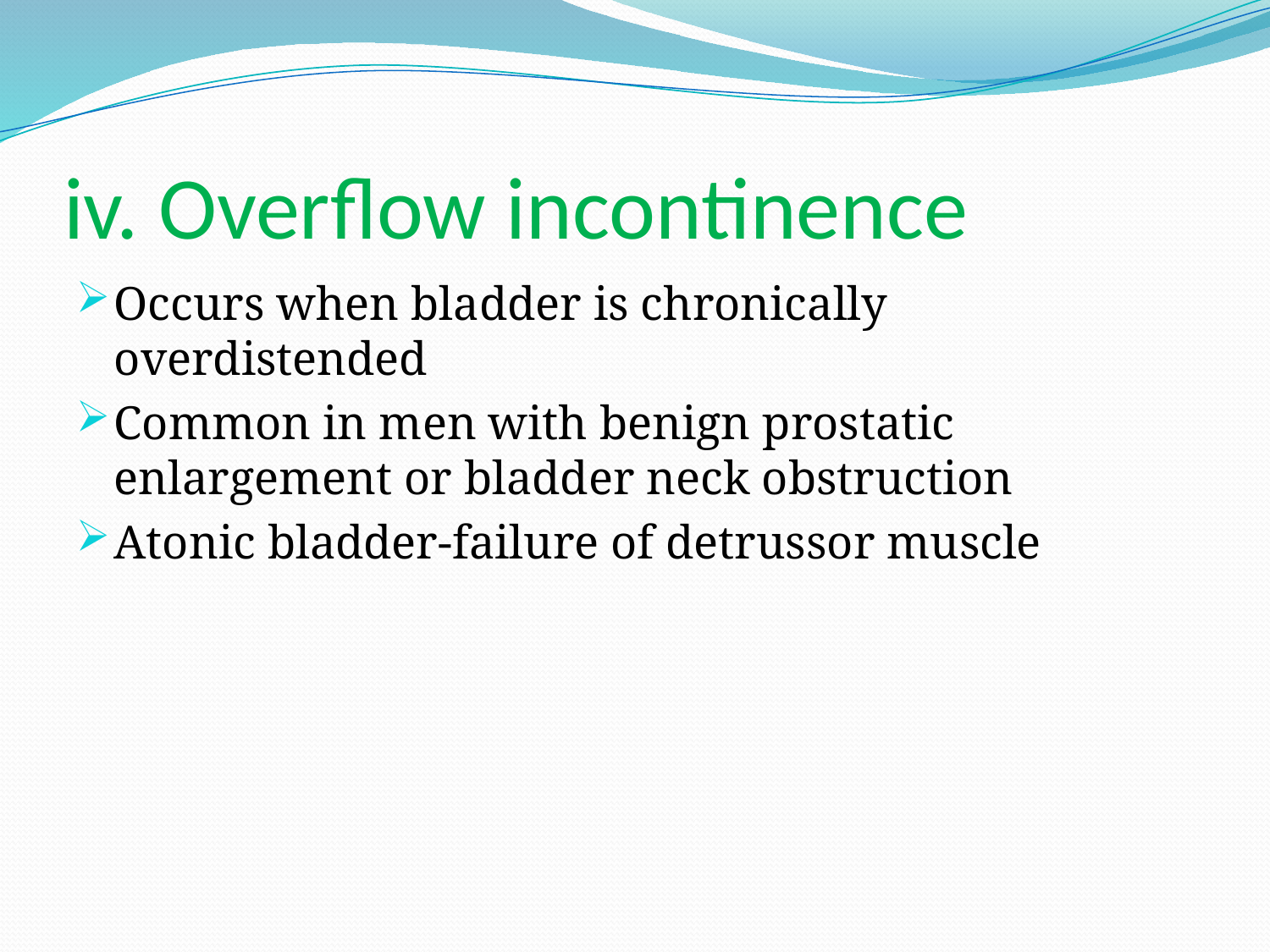

# iv. Overflow incontinence
Occurs when bladder is chronically overdistended
Common in men with benign prostatic enlargement or bladder neck obstruction
Atonic bladder-failure of detrussor muscle